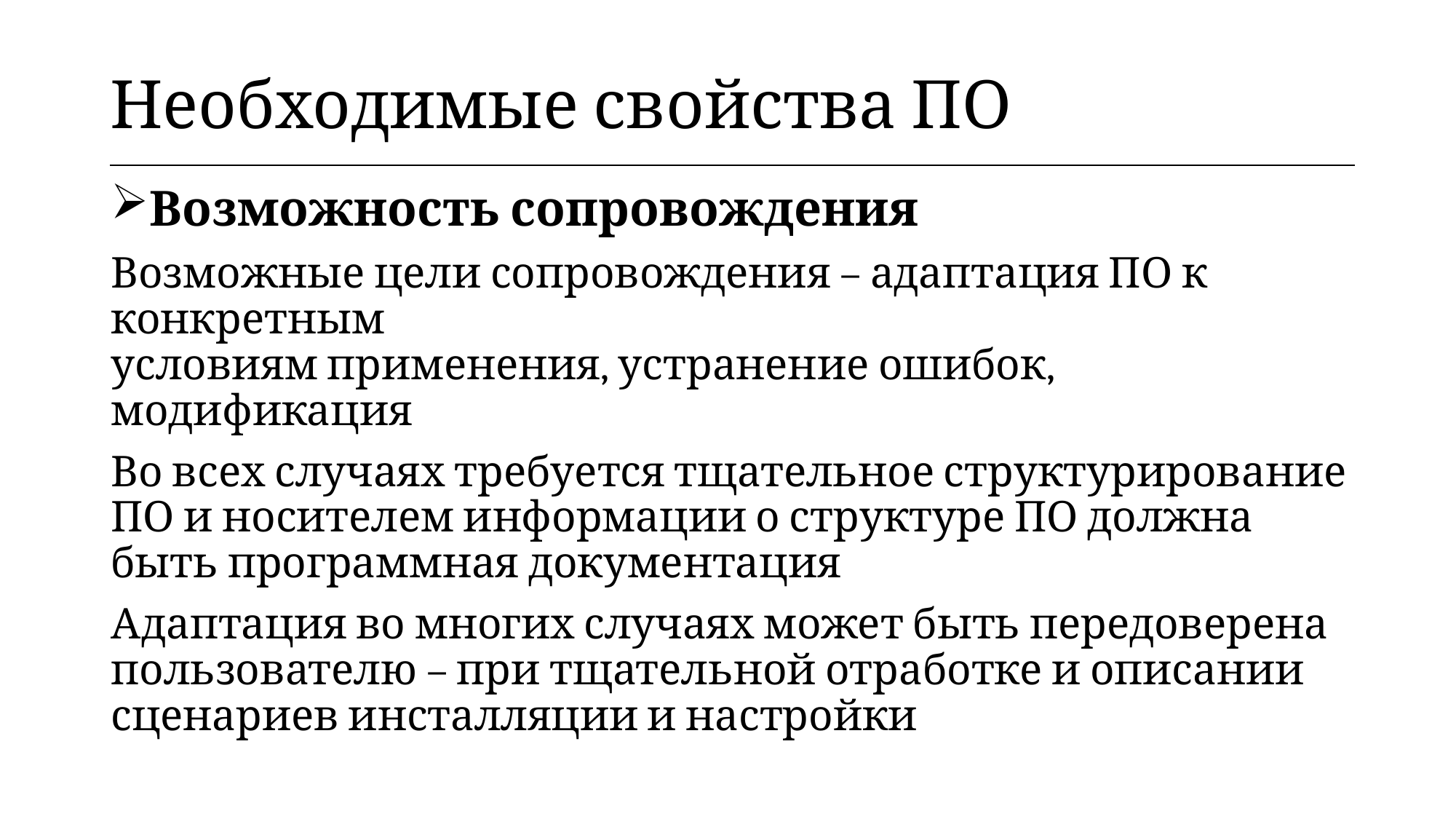

| Необходимые свойства ПО |
| --- |
Возможность сопровождения
Возможные цели сопровождения – адаптация ПО к конкретным
условиям применения, устранение ошибок, модификация
Во всех случаях требуется тщательное структурирование ПО и носителем информации о структуре ПО должна быть программная документация
Адаптация во многих случаях может быть передоверена пользователю – при тщательной отработке и описании сценариев инсталляции и настройки